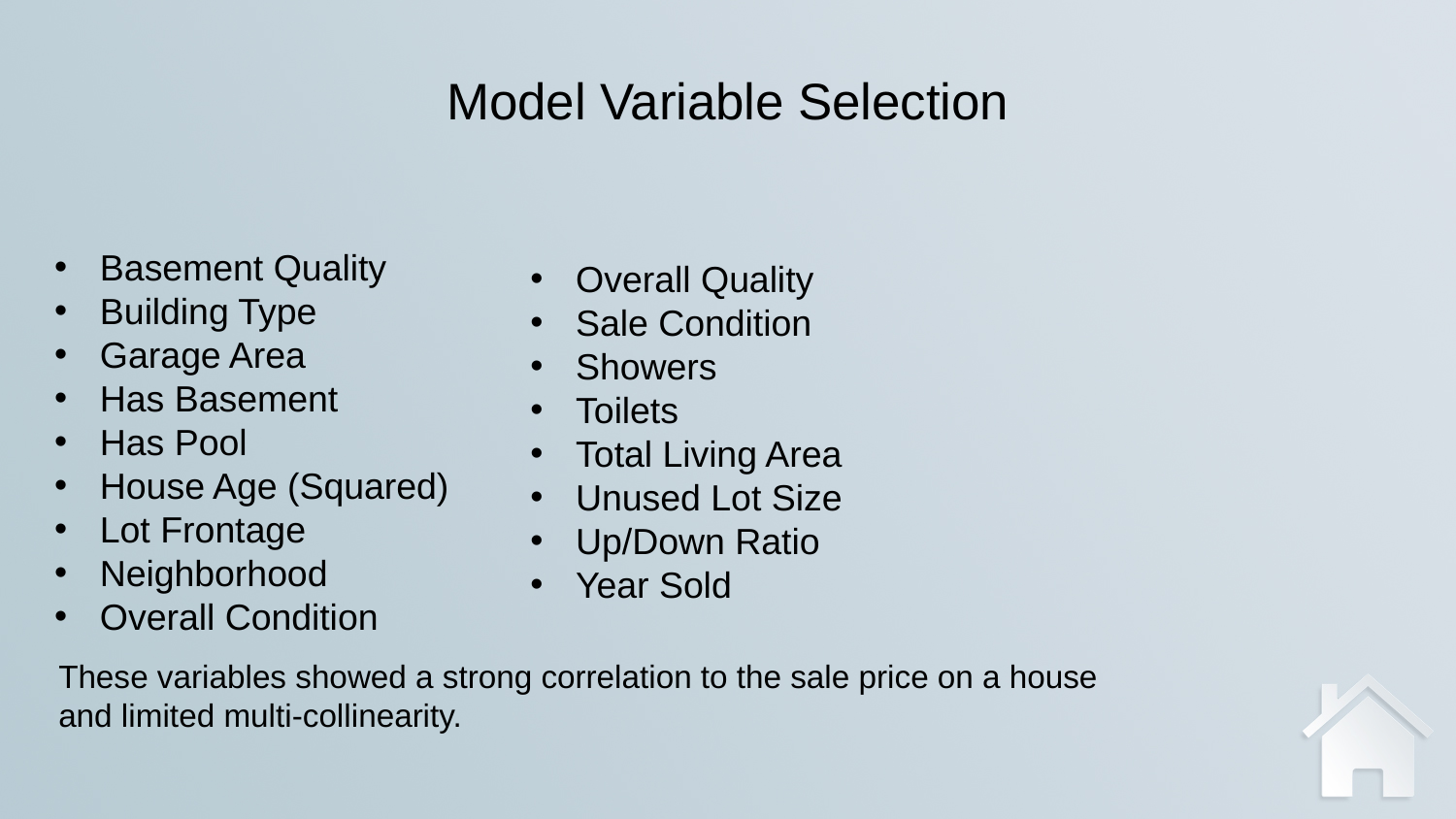

Model Variable Selection

Basement Quality
Building Type
Garage Area
Has Basement
Has Pool
House Age (Squared)
Lot Frontage
Neighborhood
Overall Condition
Overall Quality
Sale Condition
Showers
Toilets
Total Living Area
Unused Lot Size
Up/Down Ratio
Year Sold
These variables showed a strong correlation to the sale price on a house
and limited multi-collinearity.